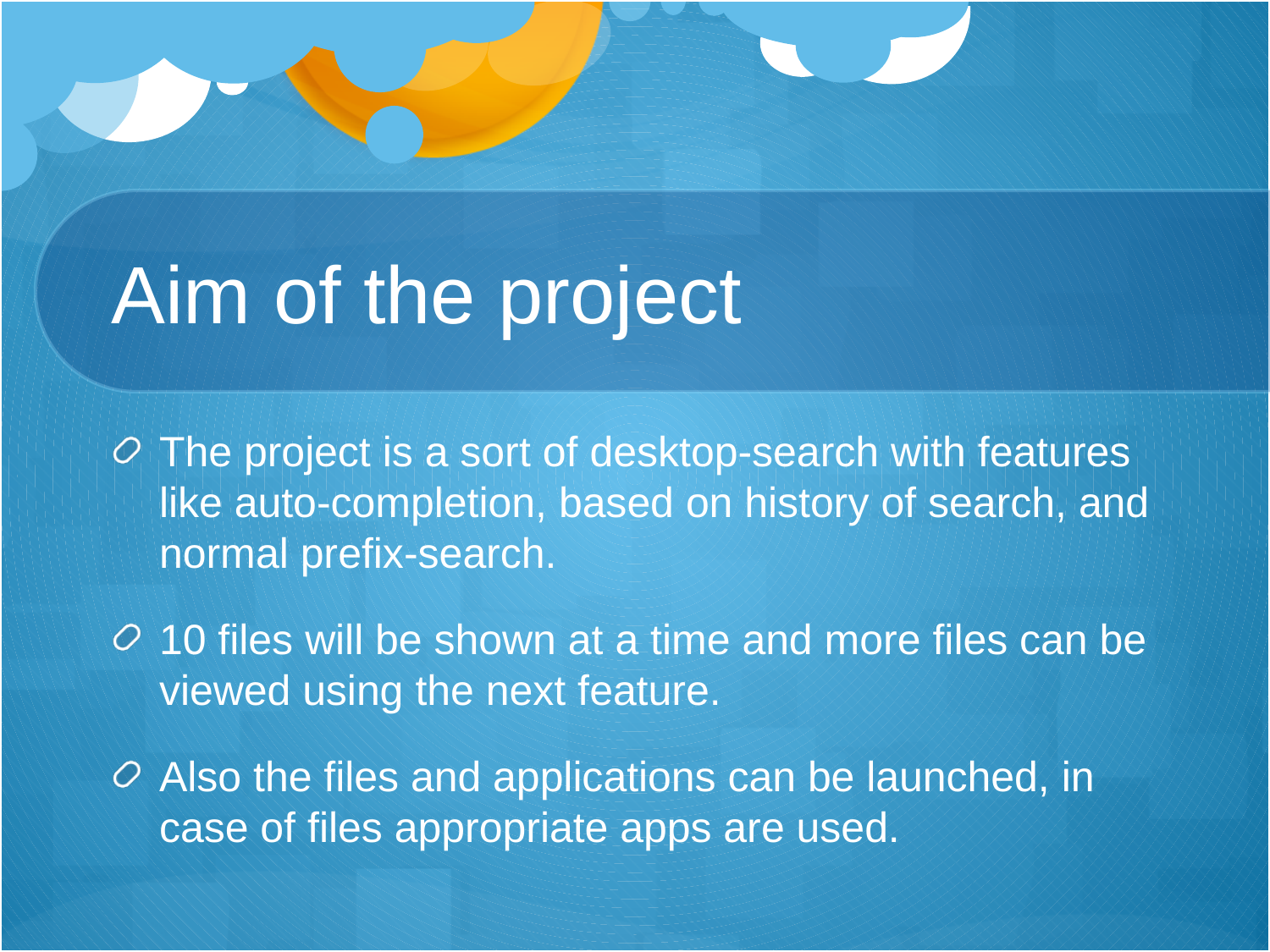

# Aim of the project
The project is a sort of desktop-search with features like auto-completion, based on history of search, and normal prefix-search.
10 files will be shown at a time and more files can be viewed using the next feature.
Also the files and applications can be launched, in case of files appropriate apps are used.